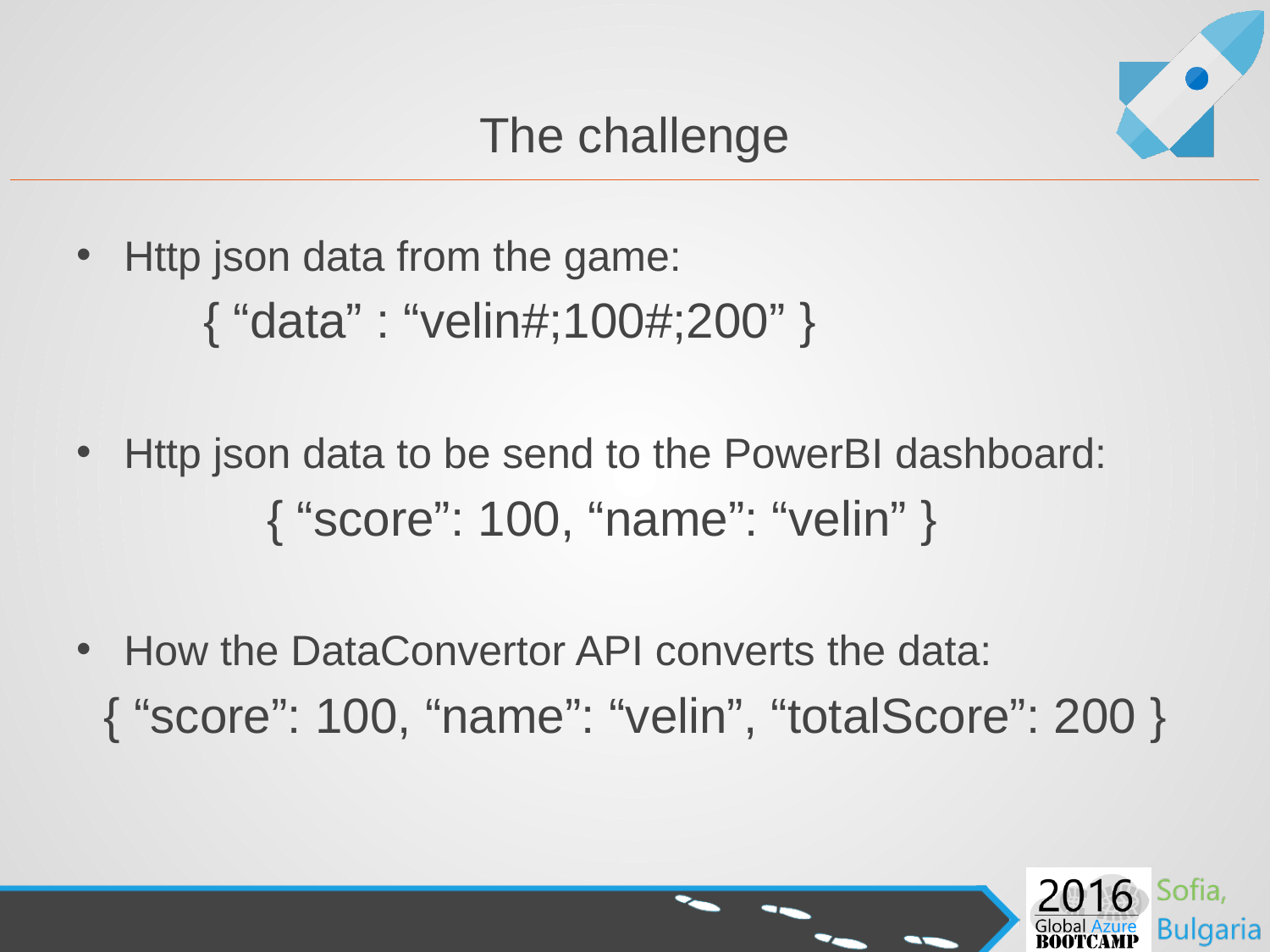

# The challenge
Http json data from the game:
	{ “data” : “velin#;100#;200” }

Http json data to be send to the PowerBI dashboard:
	{ “score”: 100, “name”: “velin” }

How the DataConvertor API converts the data:
  { “score”: 100, “name”: “velin”, “totalScore”: 200 }